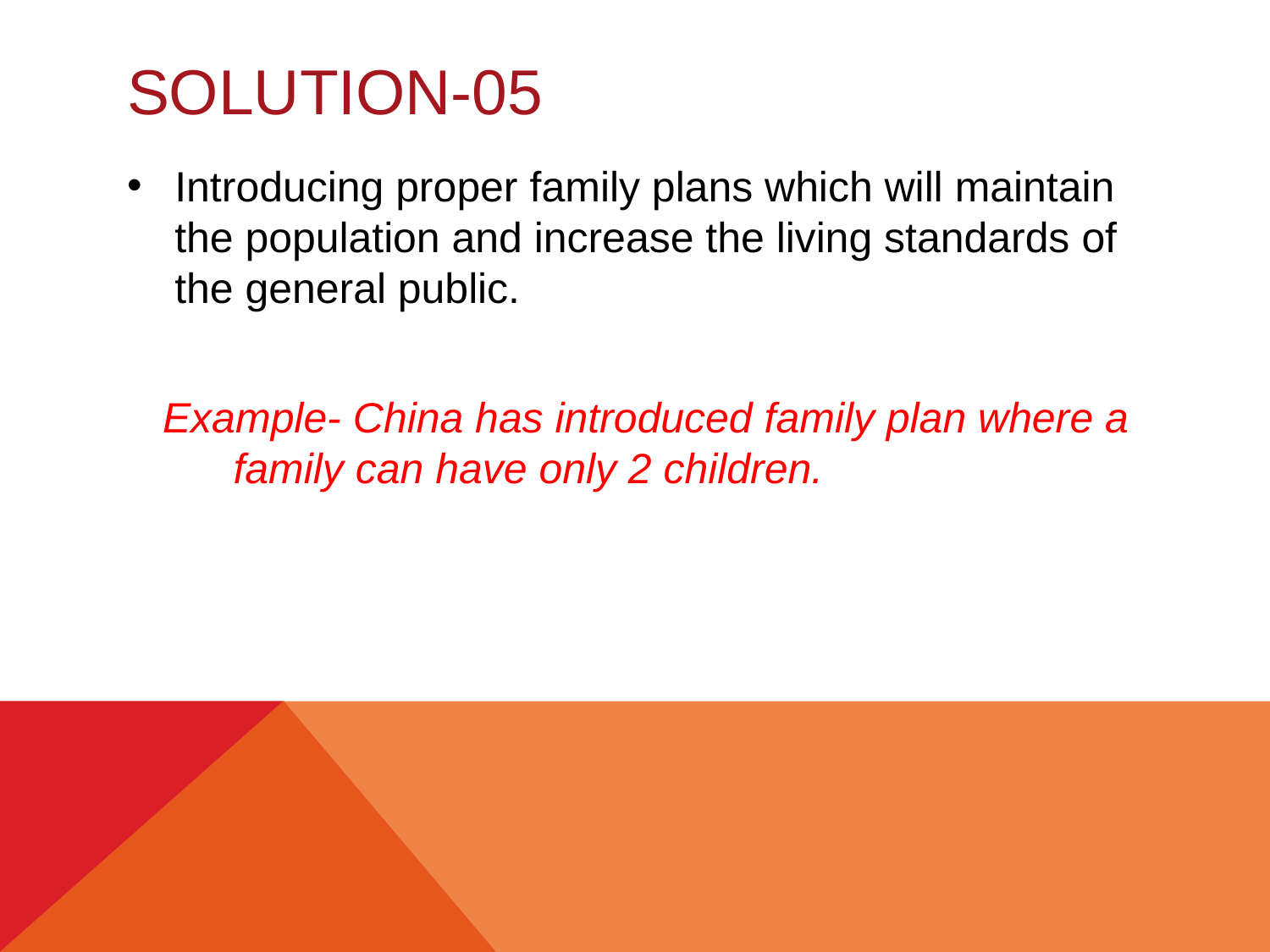

# Solution-05
Introducing proper family plans which will maintain the population and increase the living standards of the general public.

   Example- China has introduced family plan where a           family can have only 2 children.